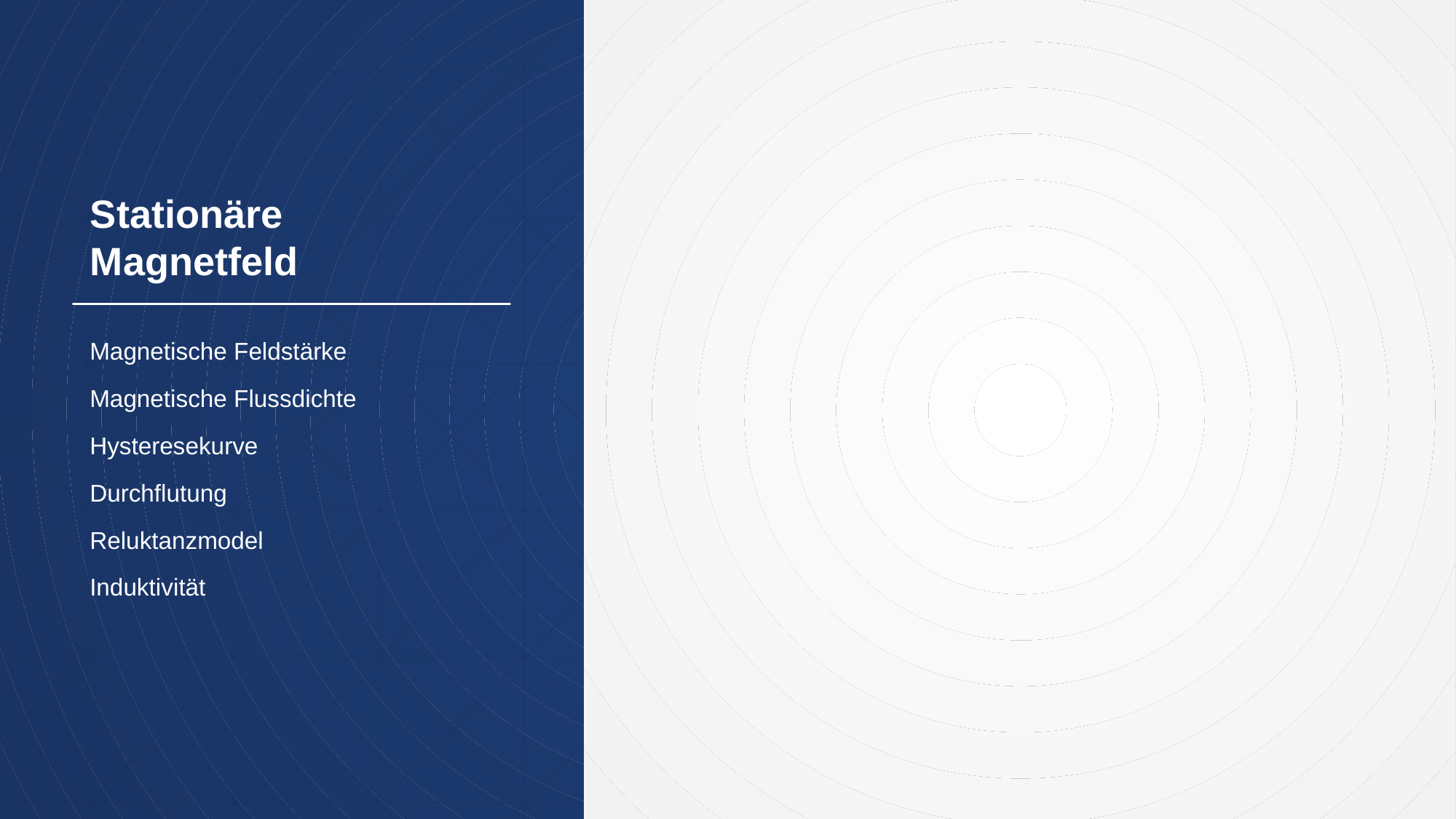

# Stationäre Magnetfeld

Magnetische Feldstärke
Magnetische Flussdichte
Hysteresekurve
Durchflutung
Reluktanzmodel
Induktivität